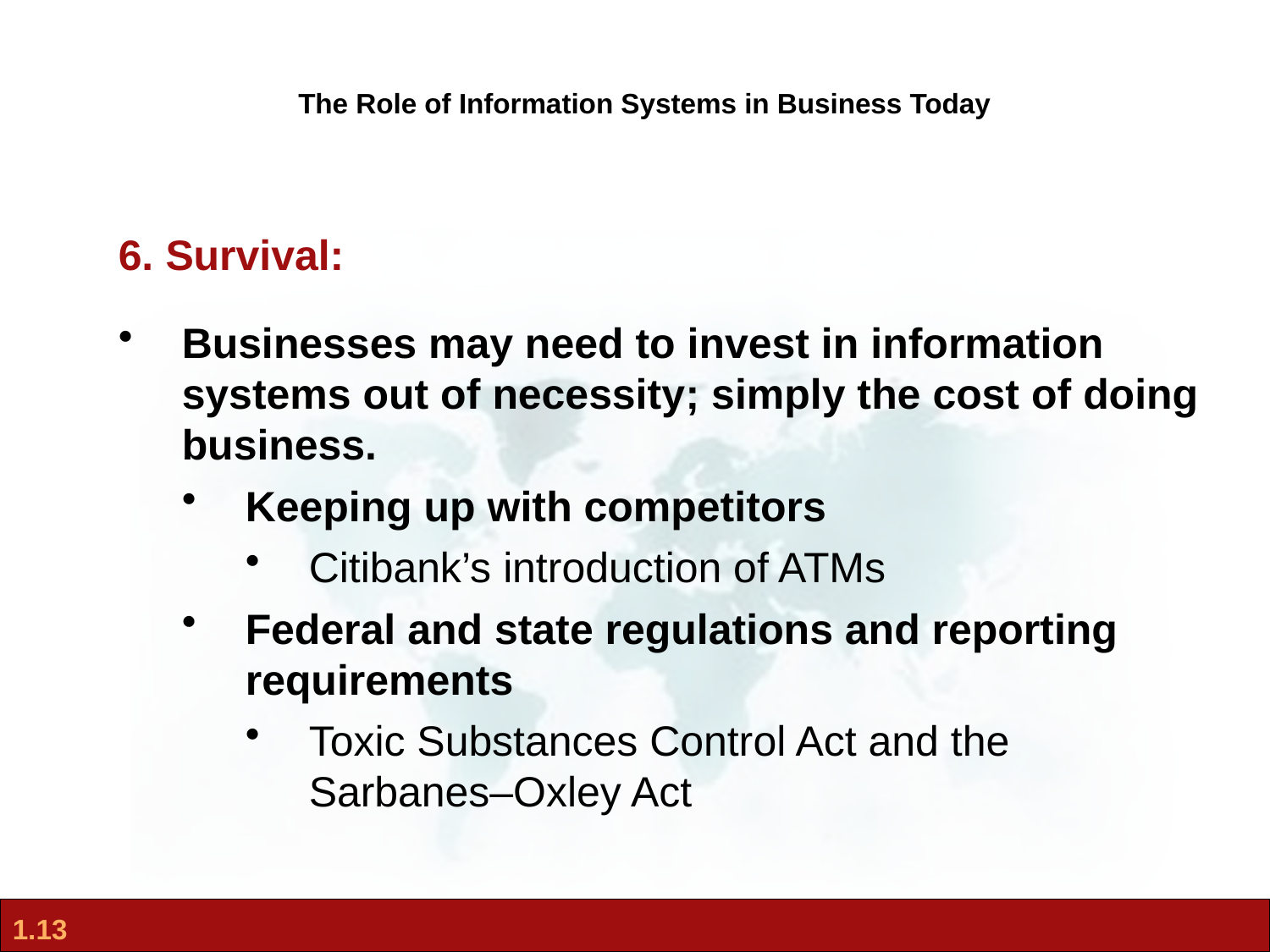

The Role of Information Systems in Business Today
6. Survival:

Businesses may need to invest in information systems out of necessity; simply the cost of doing business.
Keeping up with competitors
Citibank’s introduction of ATMs
Federal and state regulations and reporting requirements
Toxic Substances Control Act and the Sarbanes–Oxley Act